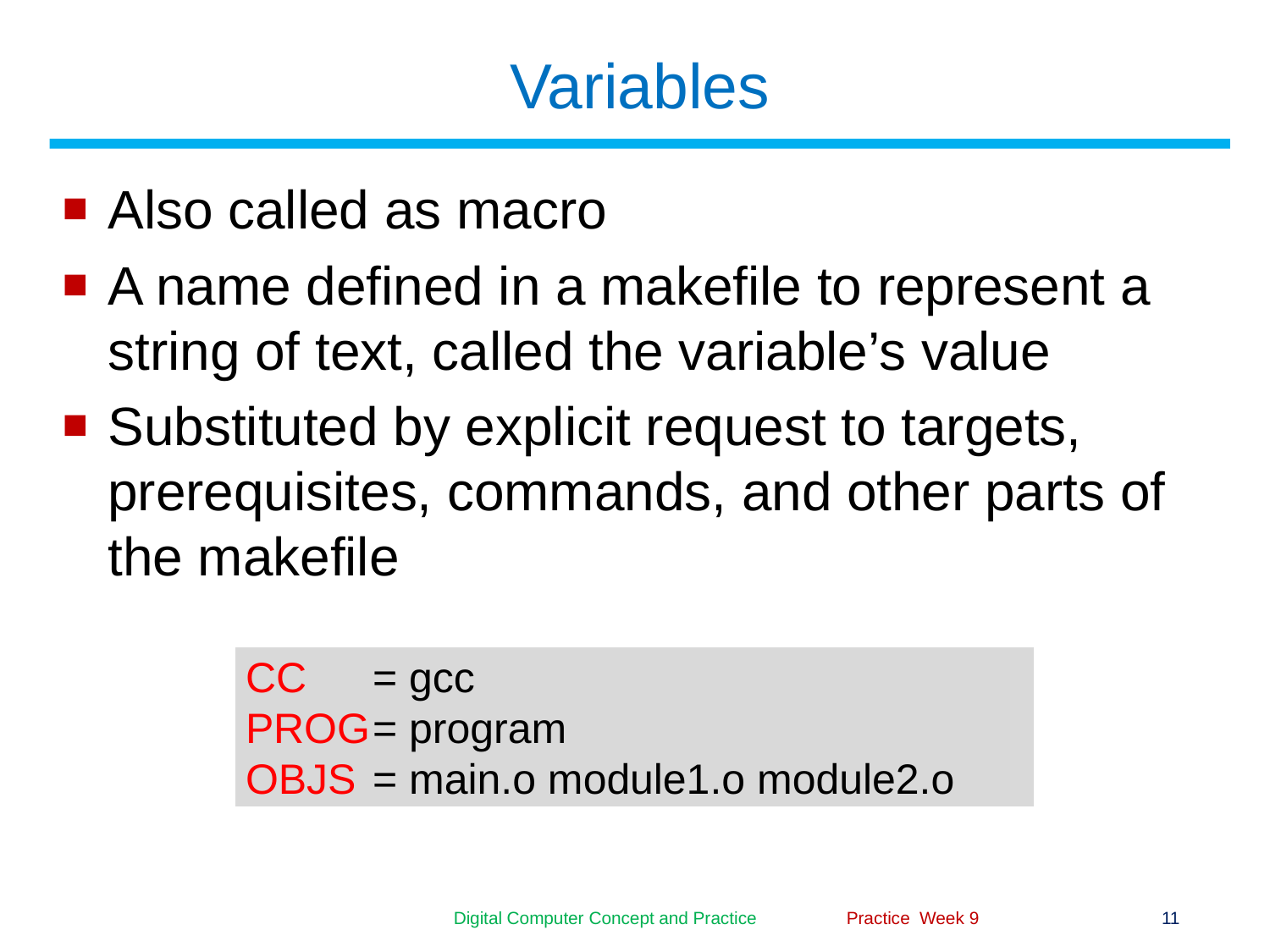

# Variables
Also called as macro
A name defined in a makefile to represent a string of text, called the variable’s value
Substituted by explicit request to targets, prerequisites, commands, and other parts of the makefile

CC	= gcc
PROG	= program
OBJS	= main.o module1.o module2.o